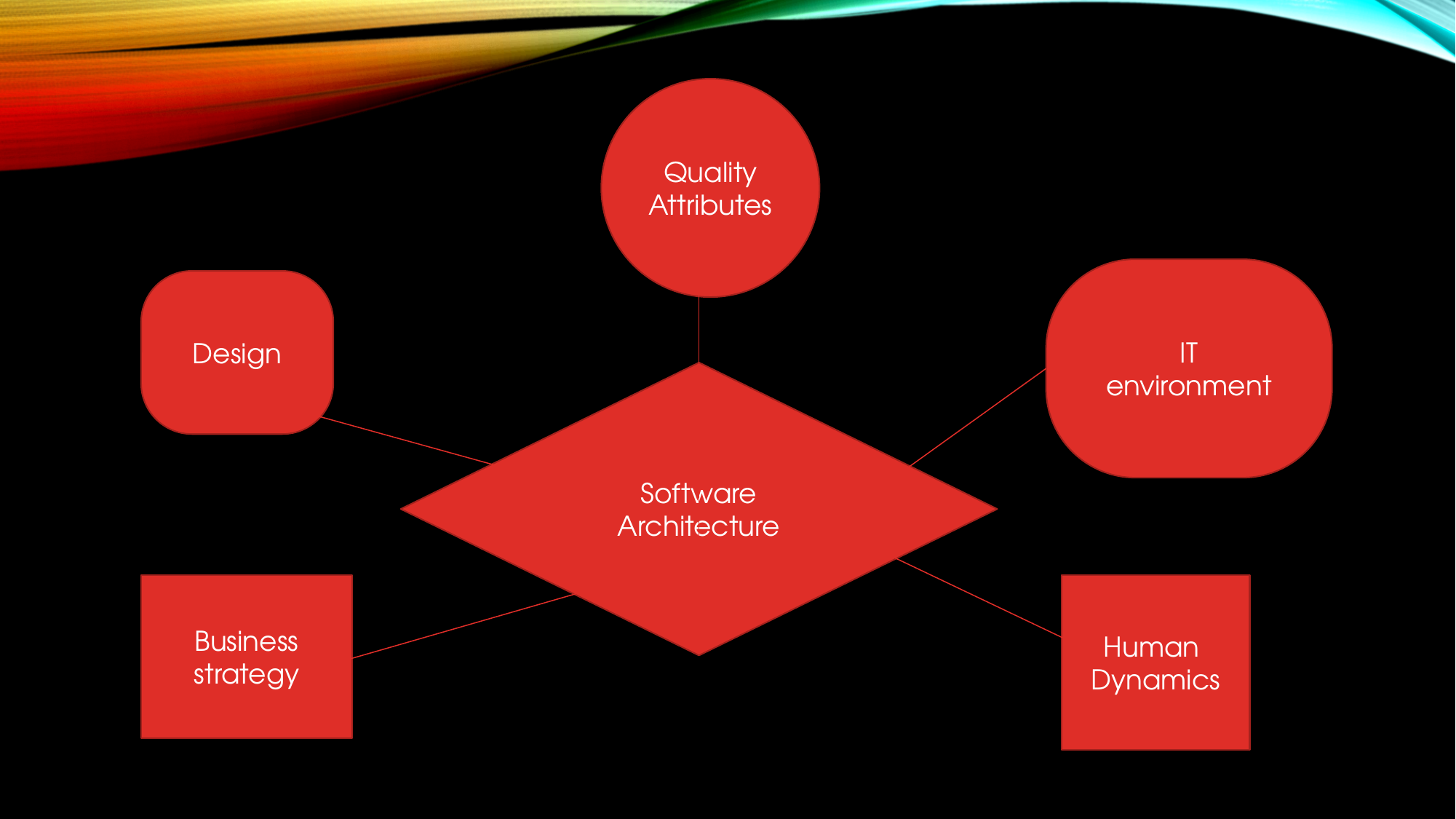

Quality
Attributes
IT
environment
Design
Software
Architecture
Business
strategy
Human
Dynamics